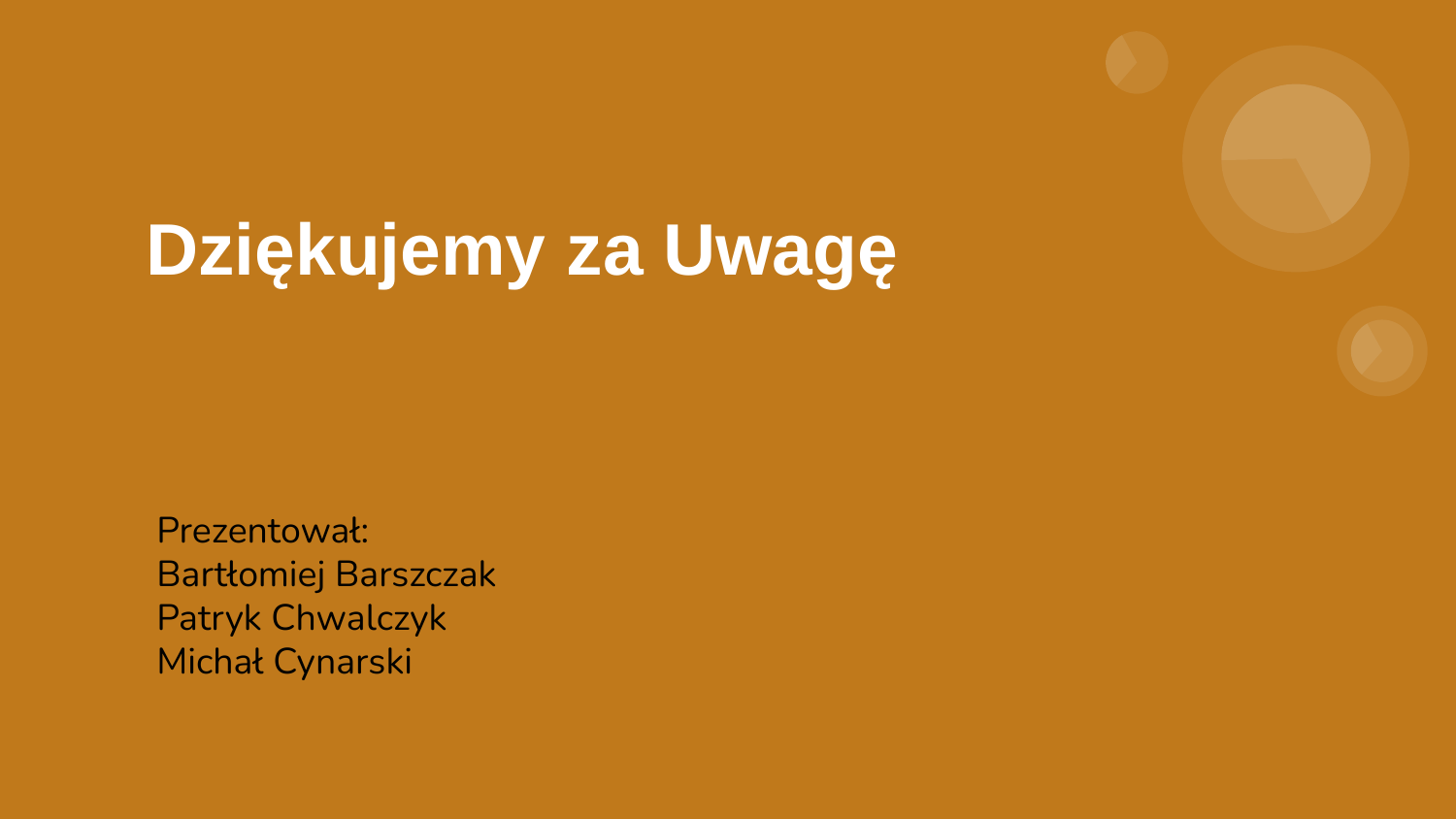

# Dziękujemy za Uwagę
Prezentował:
Bartłomiej Barszczak
Patryk Chwalczyk
Michał Cynarski